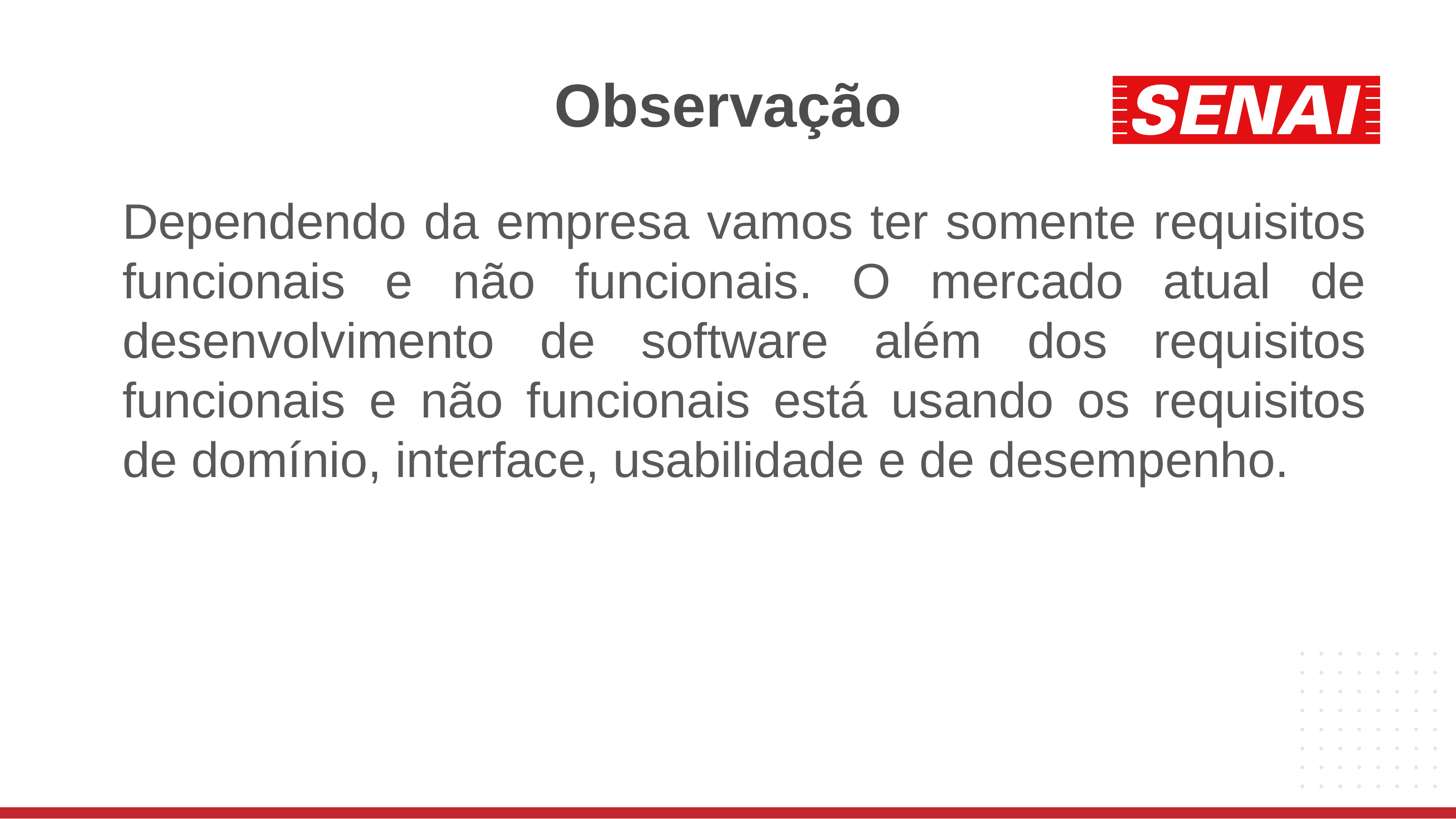

# Observação

Dependendo da empresa vamos ter somente requisitos funcionais e não funcionais. O mercado atual de desenvolvimento de software além dos requisitos funcionais e não funcionais está usando os requisitos de domínio, interface, usabilidade e de desempenho.